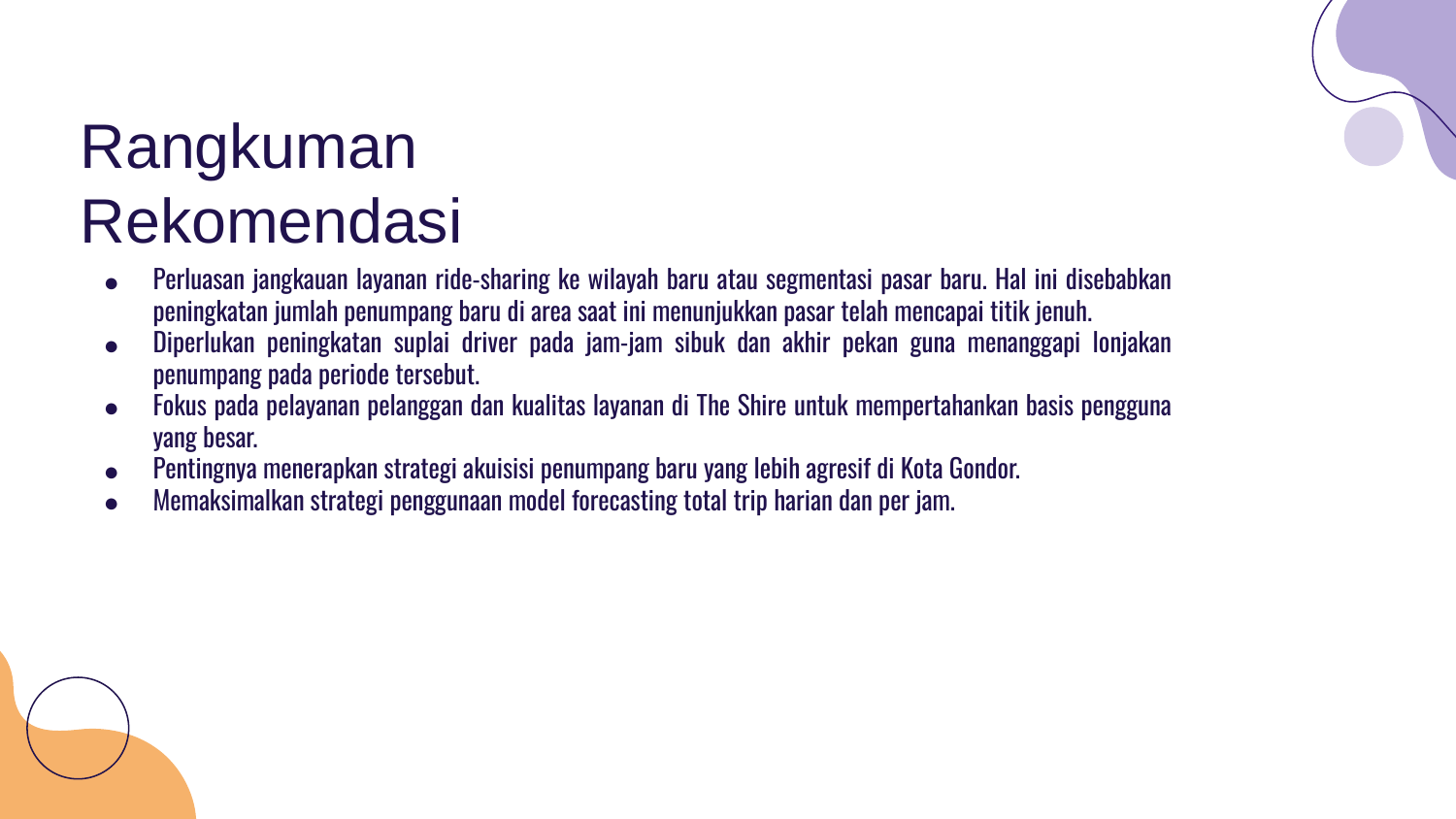

# Rangkuman Rekomendasi
Perluasan jangkauan layanan ride-sharing ke wilayah baru atau segmentasi pasar baru. Hal ini disebabkan peningkatan jumlah penumpang baru di area saat ini menunjukkan pasar telah mencapai titik jenuh.
Diperlukan peningkatan suplai driver pada jam-jam sibuk dan akhir pekan guna menanggapi lonjakan penumpang pada periode tersebut.
Fokus pada pelayanan pelanggan dan kualitas layanan di The Shire untuk mempertahankan basis pengguna yang besar.
Pentingnya menerapkan strategi akuisisi penumpang baru yang lebih agresif di Kota Gondor.
Memaksimalkan strategi penggunaan model forecasting total trip harian dan per jam.